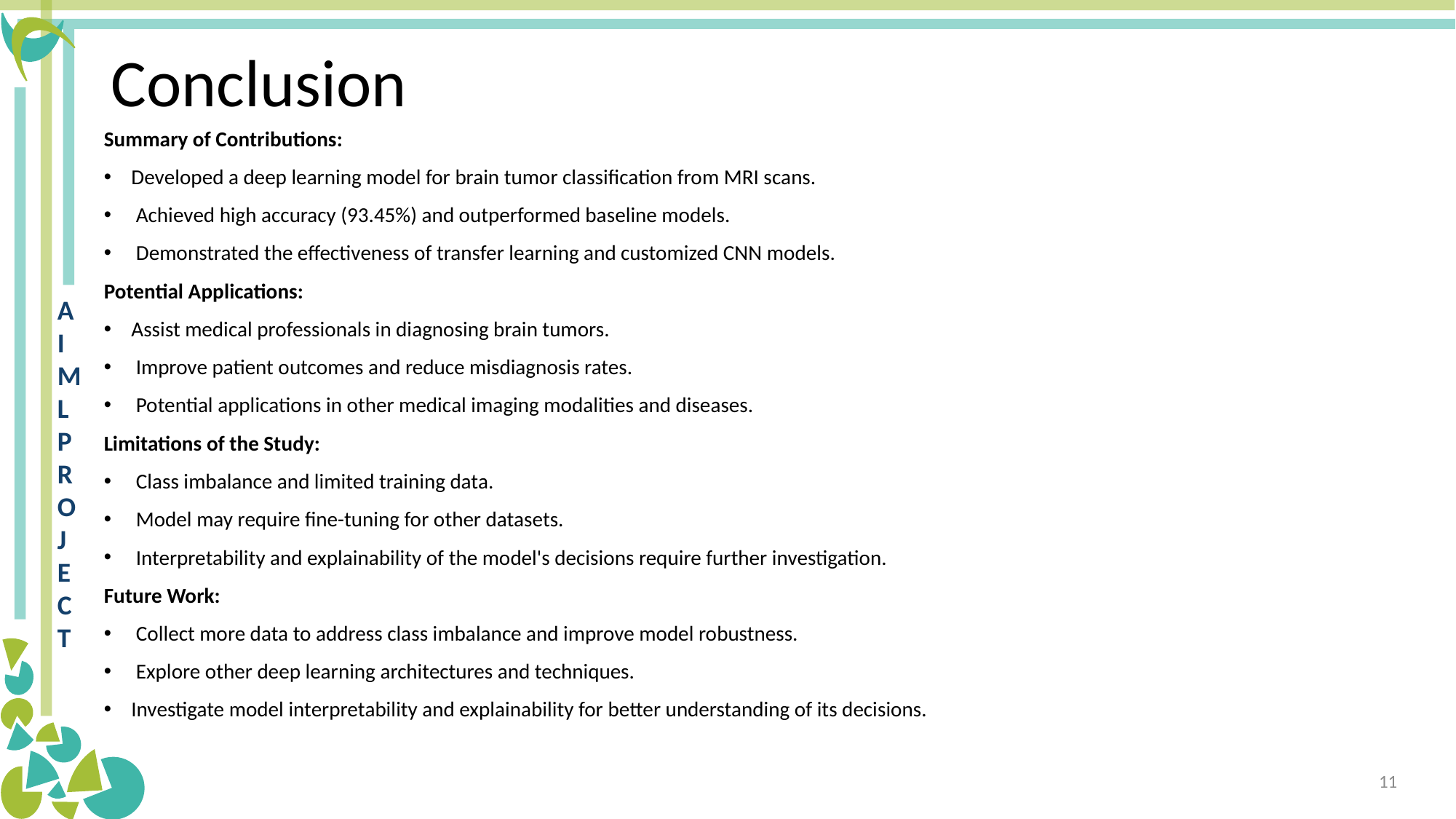

# Conclusion
Summary of Contributions:
Developed a deep learning model for brain tumor classification from MRI scans.
 Achieved high accuracy (93.45%) and outperformed baseline models.
 Demonstrated the effectiveness of transfer learning and customized CNN models.
Potential Applications:
Assist medical professionals in diagnosing brain tumors.
 Improve patient outcomes and reduce misdiagnosis rates.
 Potential applications in other medical imaging modalities and diseases.
Limitations of the Study:
 Class imbalance and limited training data.
 Model may require fine-tuning for other datasets.
 Interpretability and explainability of the model's decisions require further investigation.
Future Work:
 Collect more data to address class imbalance and improve model robustness.
 Explore other deep learning architectures and techniques.
Investigate model interpretability and explainability for better understanding of its decisions.
11